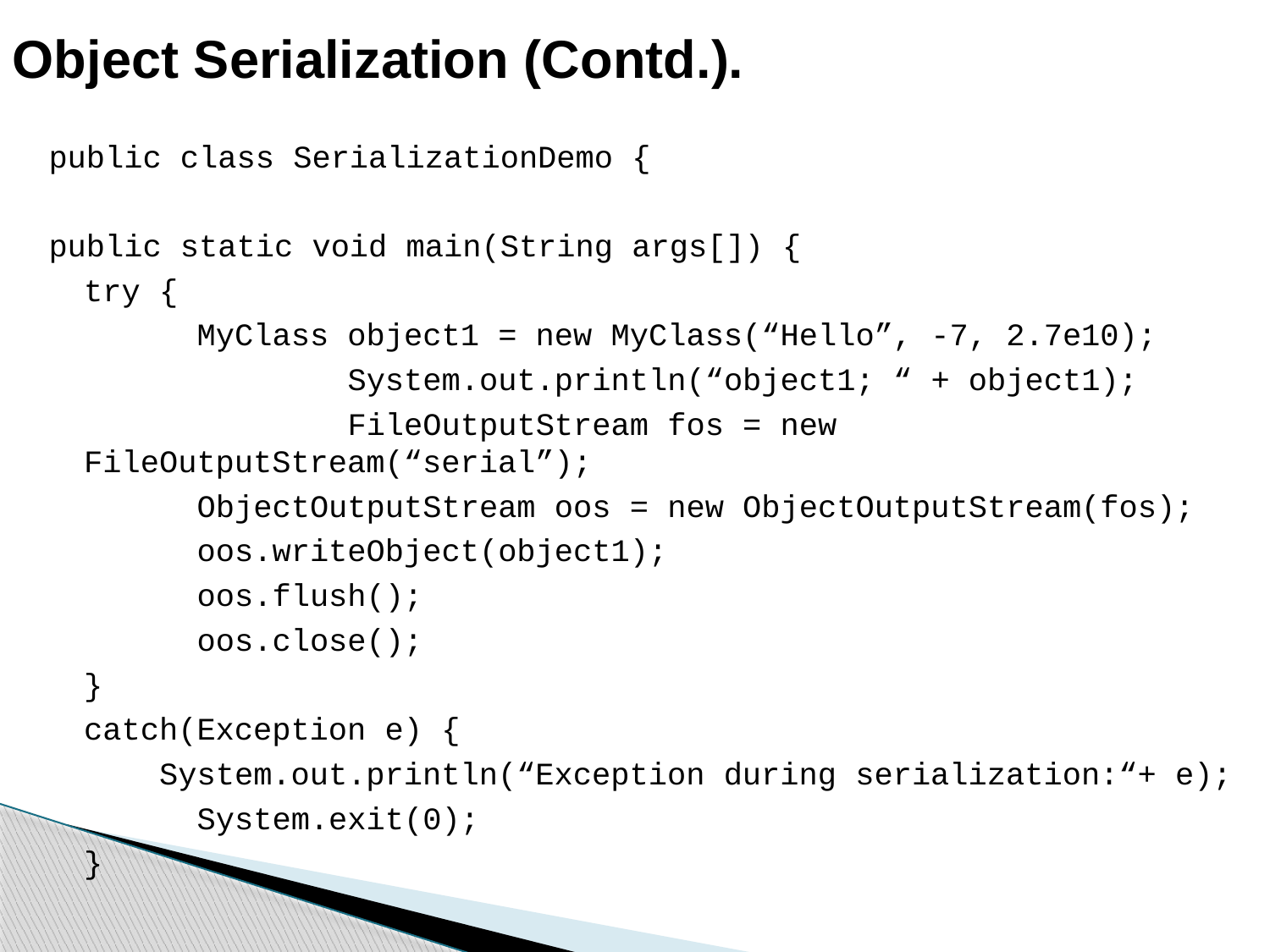

Object Serialization (Contd.).
public class SerializationDemo {

public static void main(String args[]) {
		try {
		      MyClass object1 = new MyClass(“Hello”, -7, 2.7e10);
	              System.out.println(“object1; “ + object1);
	              FileOutputStream fos = new FileOutputStream(“serial”);
		      ObjectOutputStream oos = new ObjectOutputStream(fos);
		      oos.writeObject(object1);
		      oos.flush();
		      oos.close();
		}
 		catch(Exception e) {
		    System.out.println(“Exception during serialization:“+ e);
		      System.exit(0);
		}